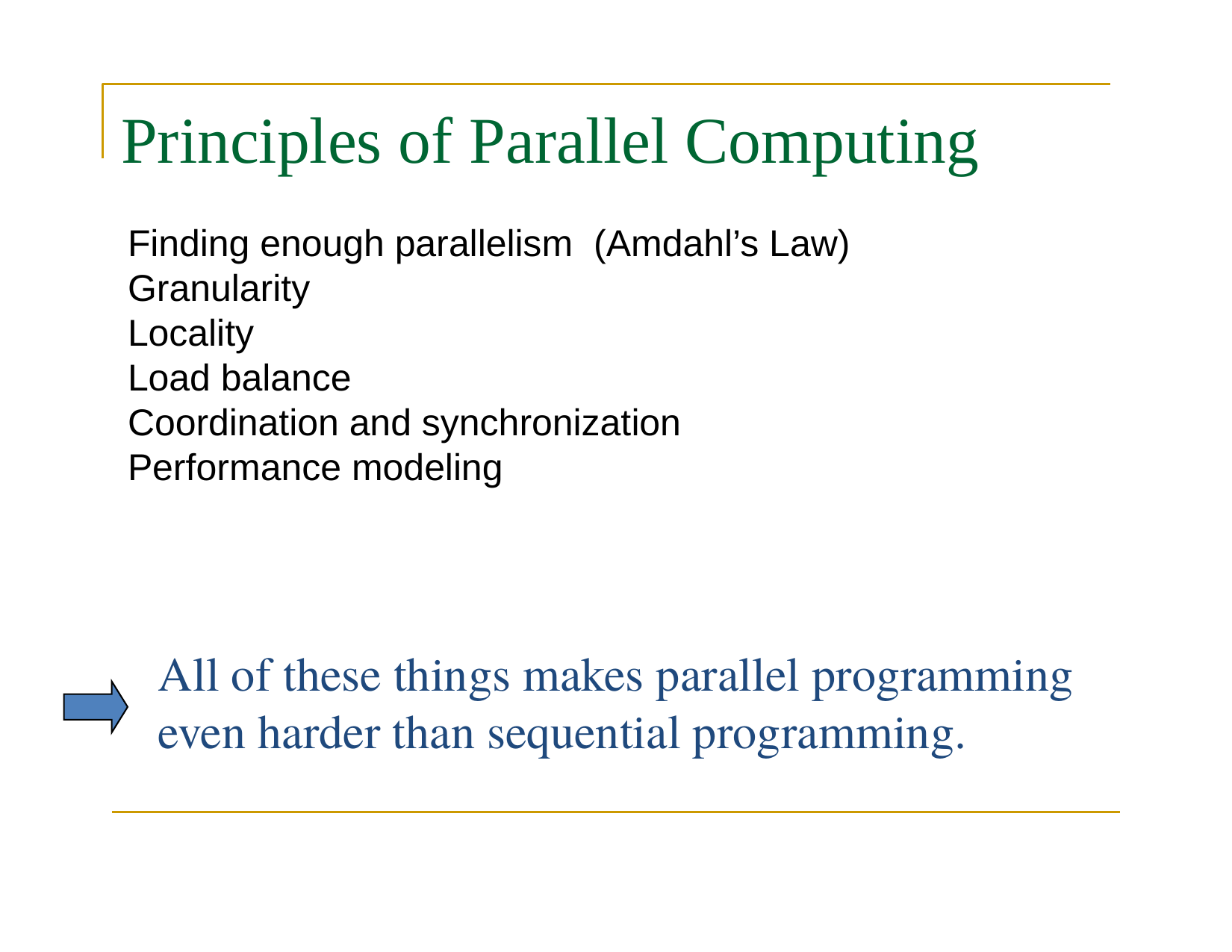

# Principles of Parallel Computing
Finding enough parallelism  (Amdahl’s Law)
Granularity
Locality
Load balance
Coordination and synchronization
Performance modeling
All of these things makes parallel programming even harder than sequential programming.